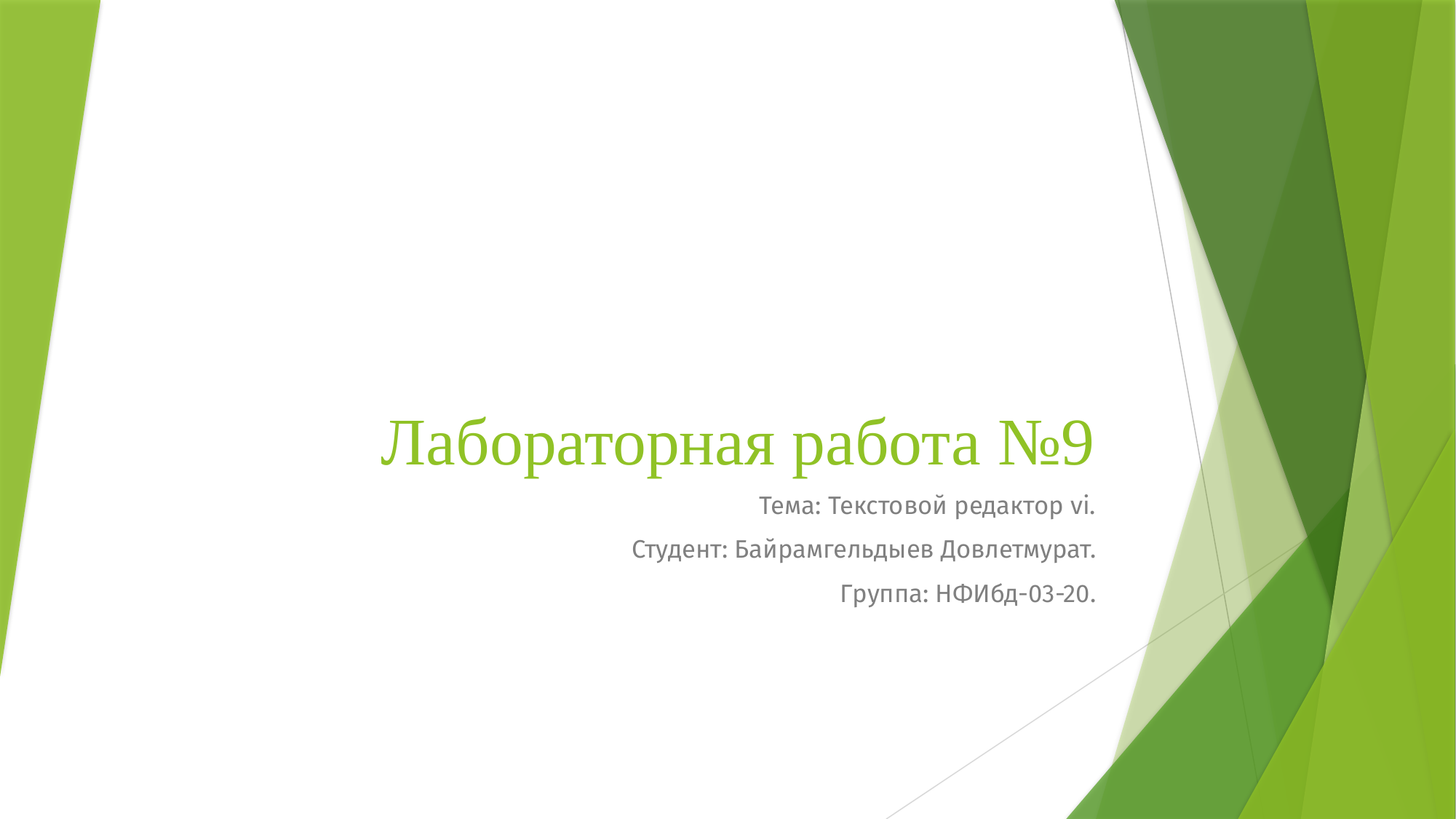

# Лабораторная работа №9
                                  Тема: Текстовой редактор vi.
                                                       Студент: Байрамгельдыев Довлетмурат.
                         Группа: НФИбд-03-20.